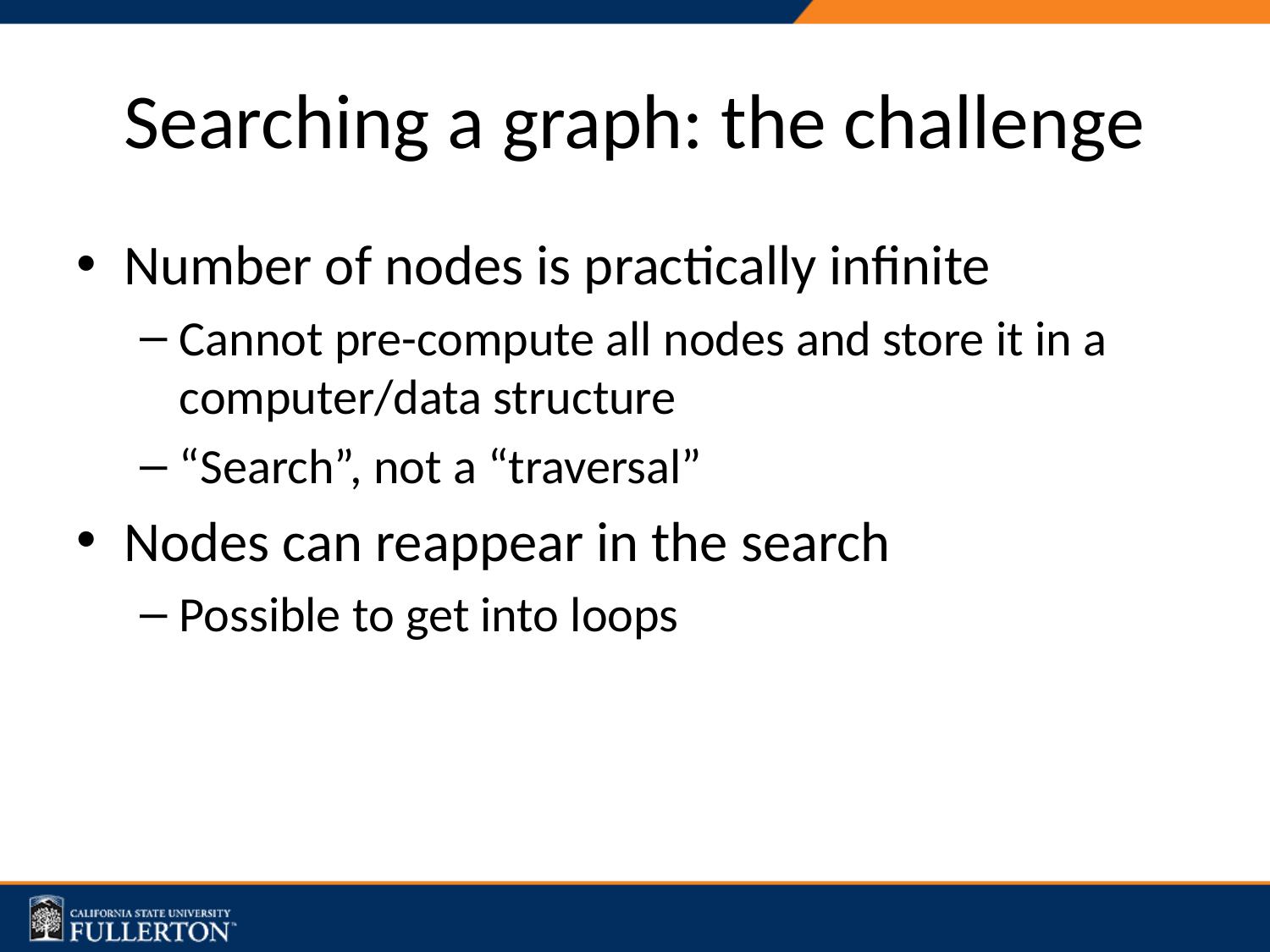

# Searching a graph: the challenge
Number of nodes is practically infinite
Cannot pre-compute all nodes and store it in a computer/data structure
“Search”, not a “traversal”
Nodes can reappear in the search
Possible to get into loops